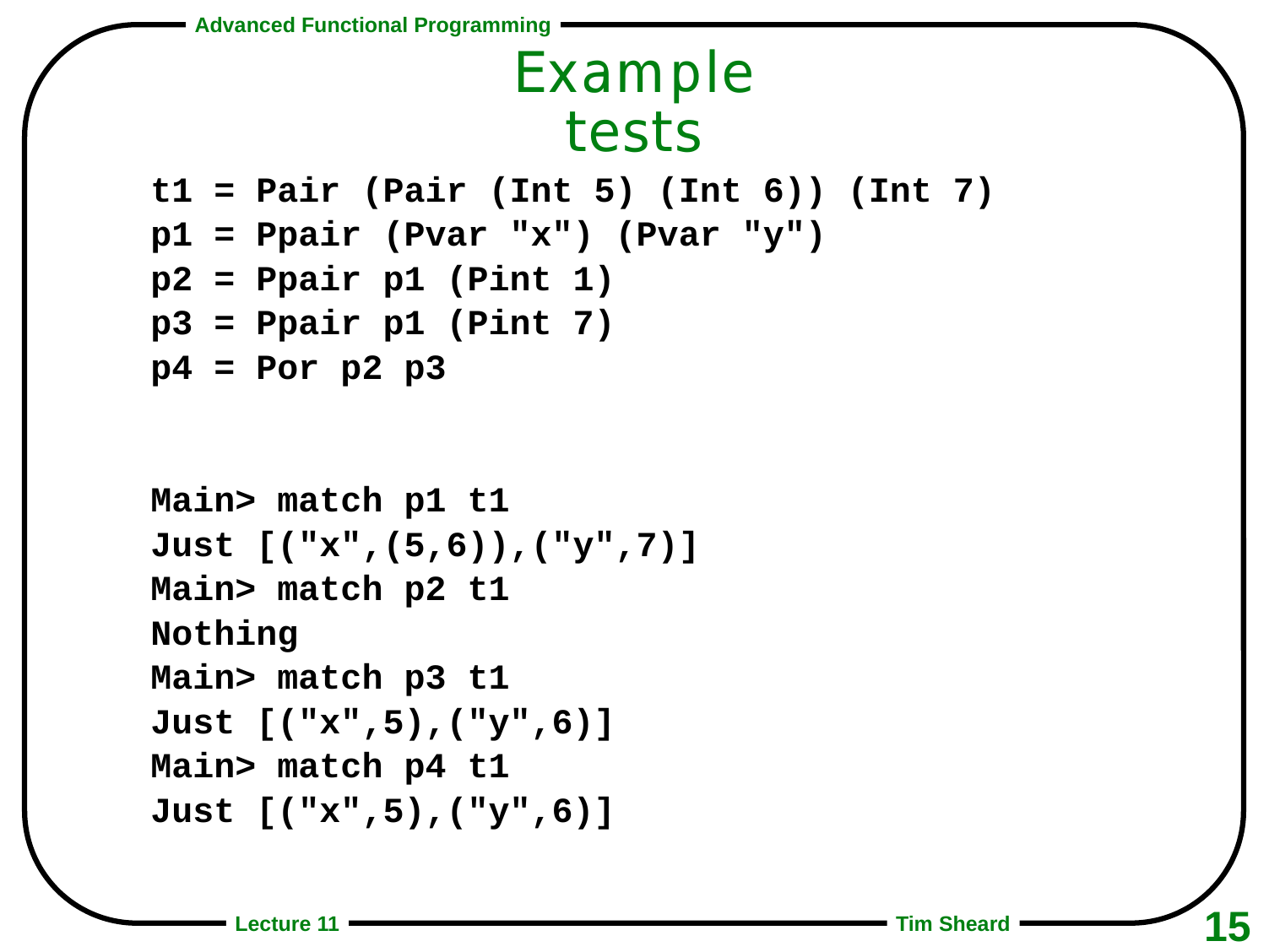

# Example tests
t1 = Pair (Pair (Int 5) (Int 6)) (Int 7)
p1 = Ppair (Pvar "x") (Pvar "y")
p2 = Ppair p1 (Pint 1)
p3 = Ppair p1 (Pint 7)
p4 = Por p2 p3

Main> match p1 t1
Just [("x",(5,6)),("y",7)]
Main> match p2 t1
Nothing
Main> match p3 t1
Just [("x",5),("y",6)]
Main> match p4 t1
Just [("x",5),("y",6)]